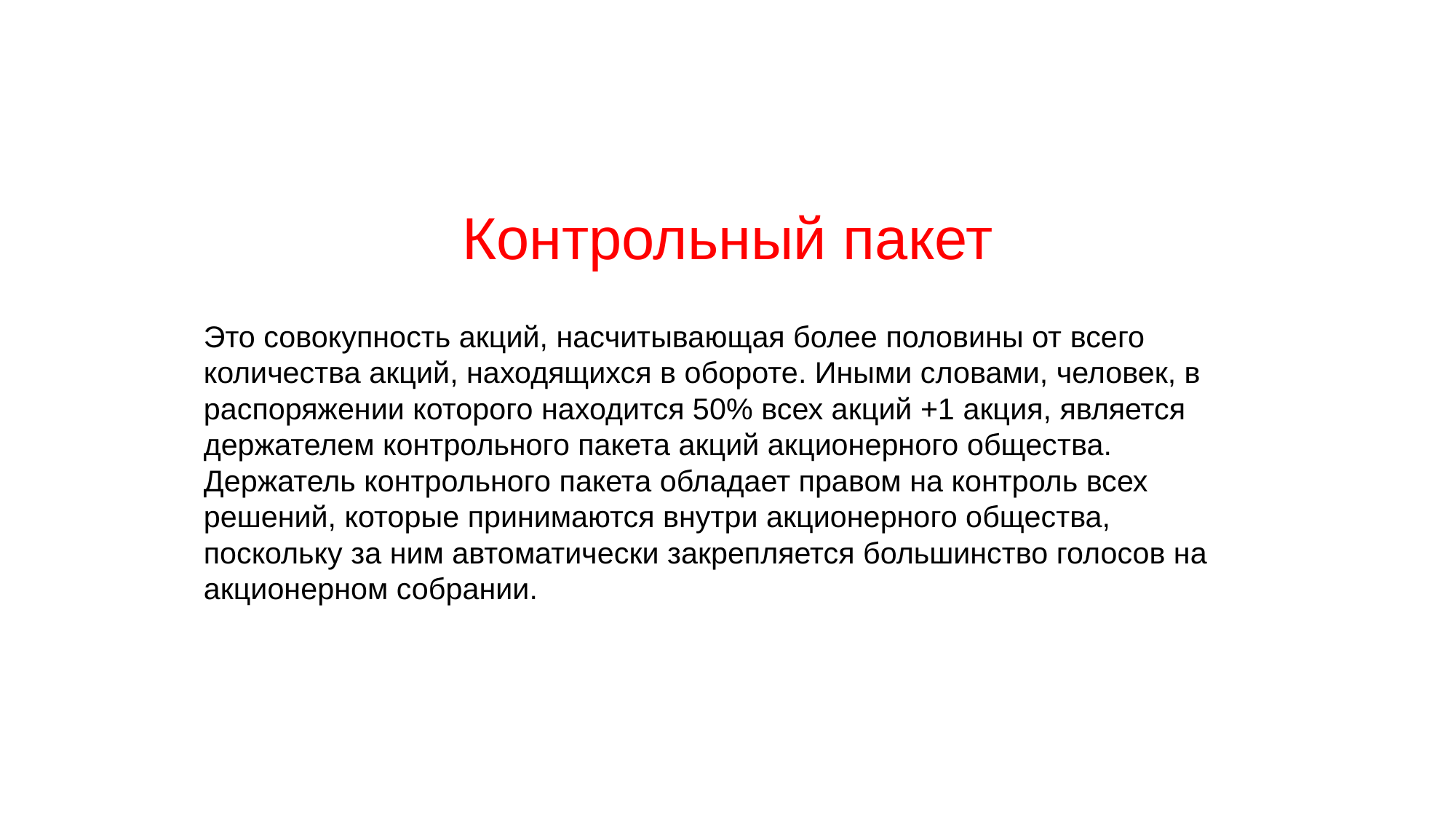

Контрольный пакет
Это совокупность акций, насчитывающая более половины от всего количества акций, находящихся в обороте. Иными словами, человек, в распоряжении которого находится 50% всех акций +1 акция, является держателем контрольного пакета акций акционерного общества. Держатель контрольного пакета обладает правом на контроль всех решений, которые принимаются внутри акционерного общества, поскольку за ним автоматически закрепляется большинство голосов на акционерном собрании.
11